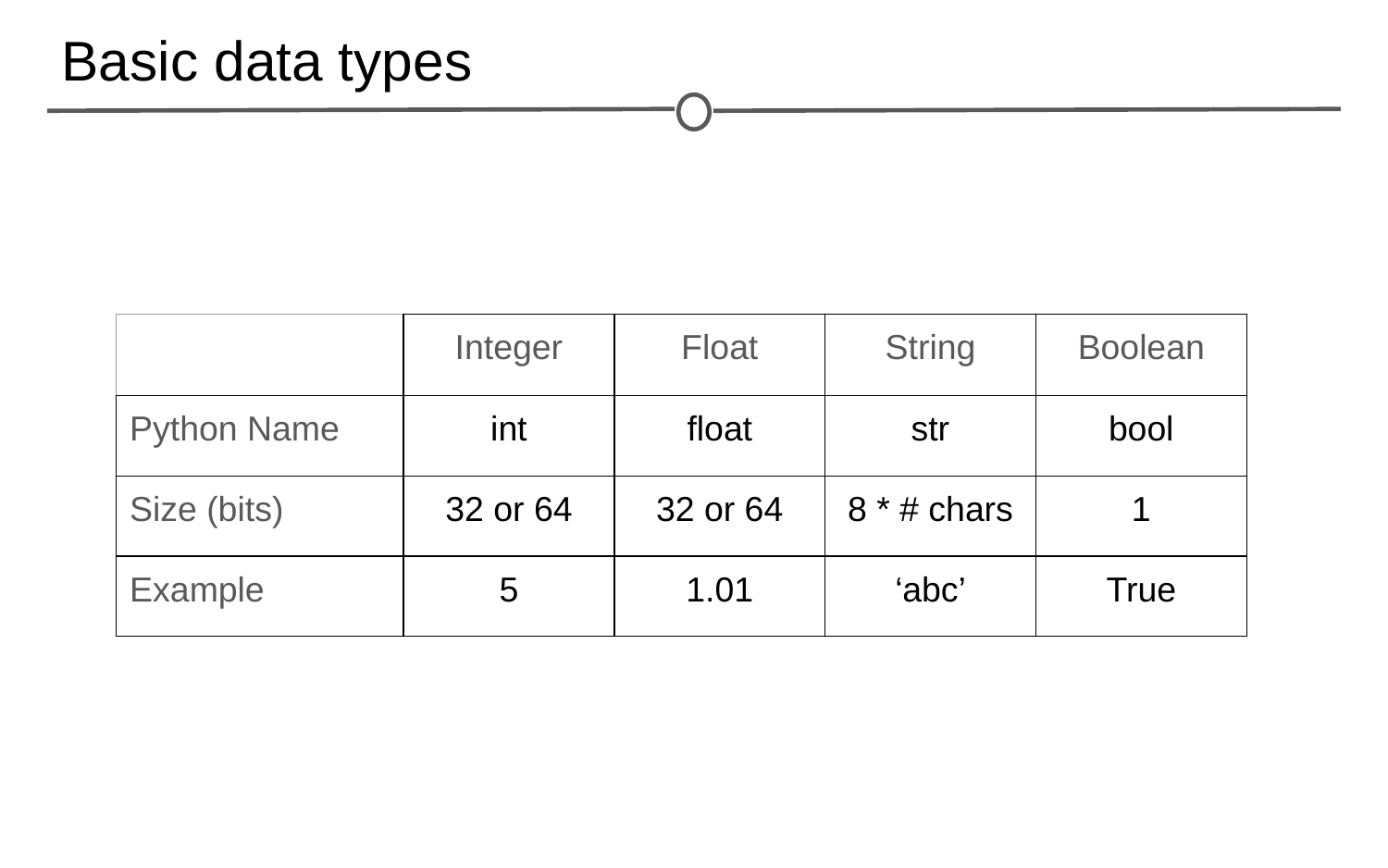

# Basic data types
|  | Integer | Float | String | Boolean |
| --- | --- | --- | --- | --- |
| Python Name | int | float | str | bool |
| Size (bits) | 32 or 64 | 32 or 64 | 8 \* # chars | 1 |
| Example | 5 | 1.01 | ‘abc’ | True |